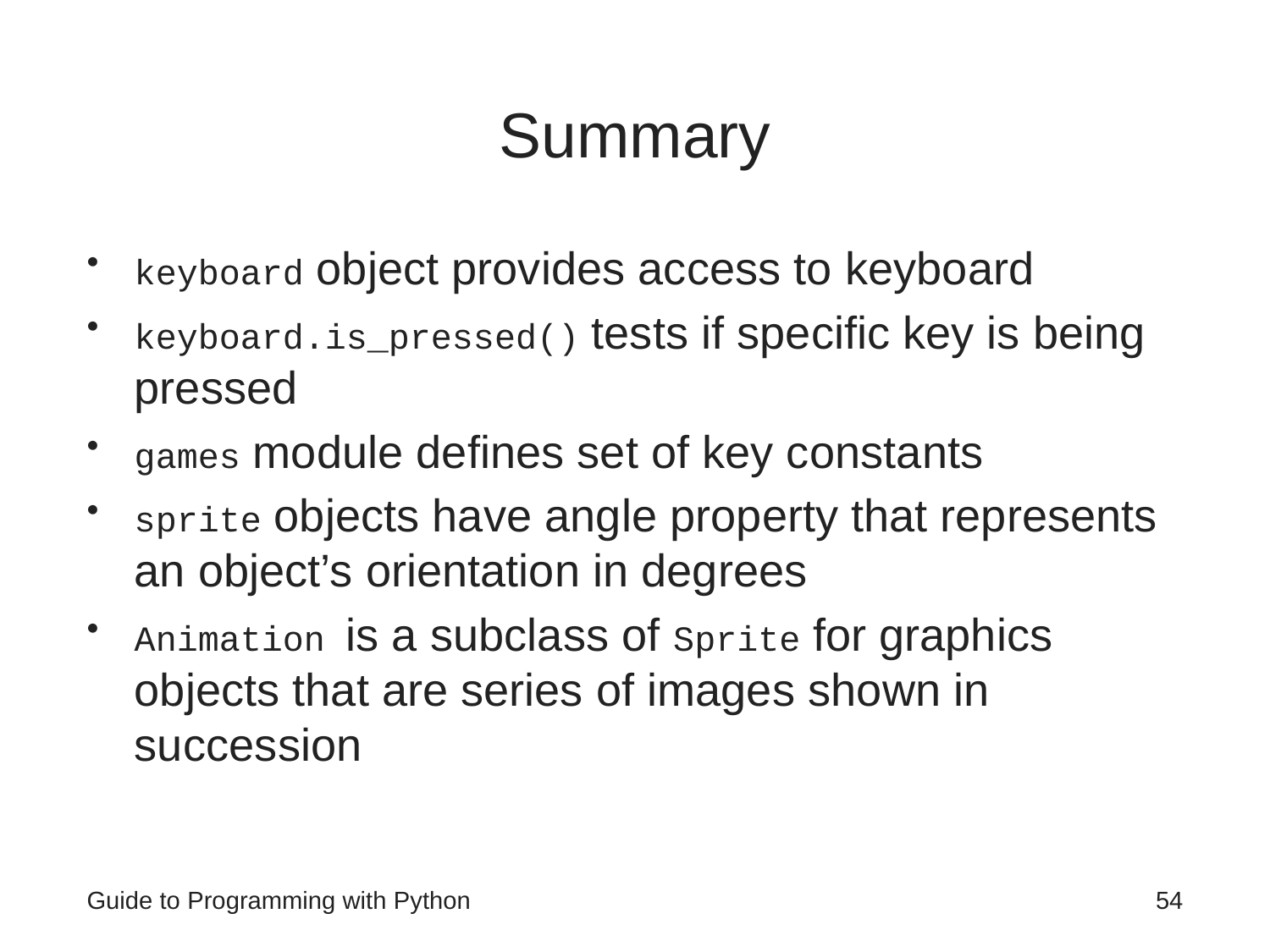

# Summary
keyboard object provides access to keyboard
keyboard.is_pressed() tests if specific key is being pressed
games module defines set of key constants
sprite objects have angle property that represents an object’s orientation in degrees
Animation is a subclass of Sprite for graphics objects that are series of images shown in succession
Guide to Programming with Python
54